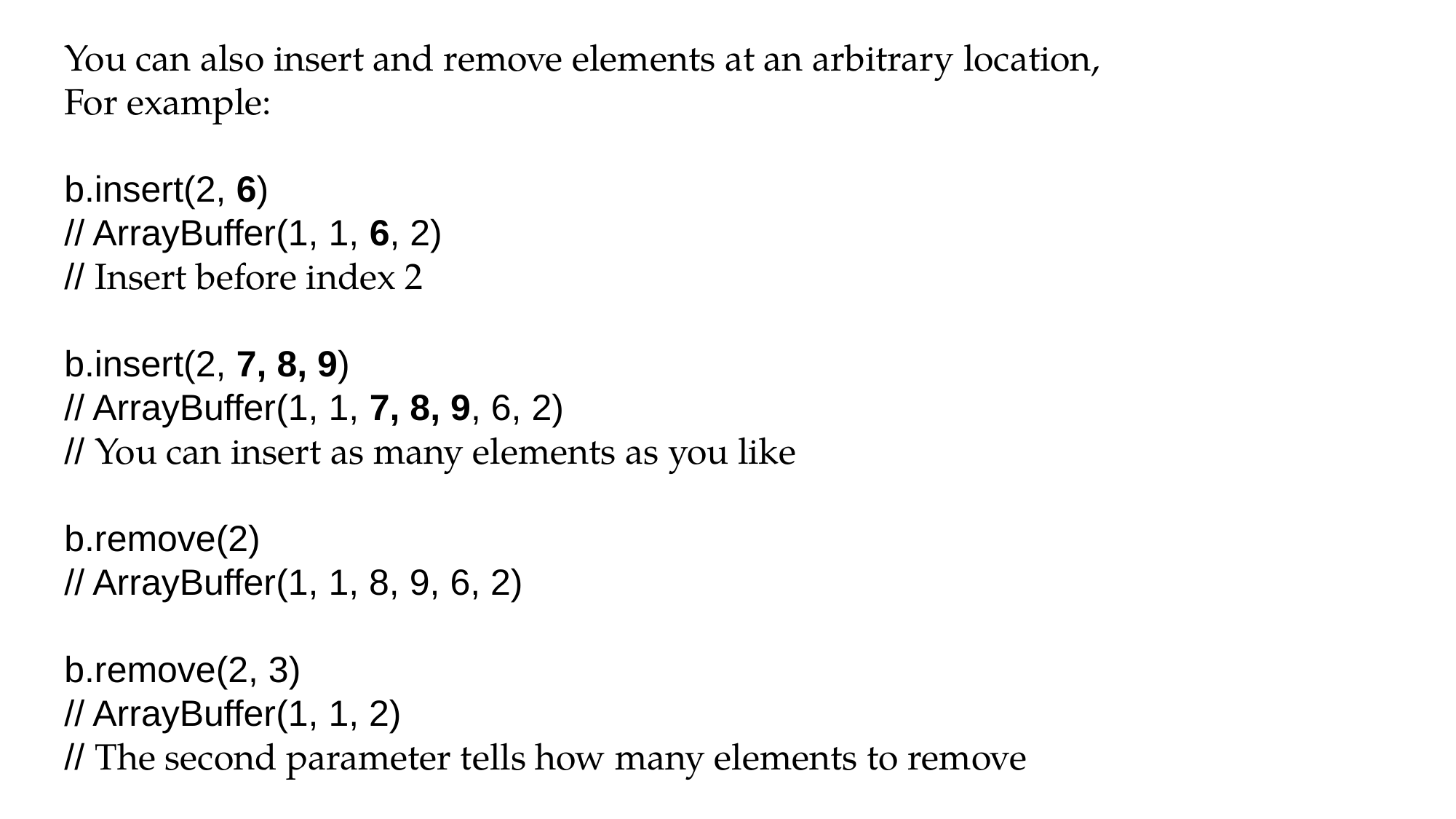

You can also insert and remove elements at an arbitrary location,
For example:

b.insert(2, 6)
// ArrayBuffer(1, 1, 6, 2)
// Insert before index 2

b.insert(2, 7, 8, 9)
// ArrayBuffer(1, 1, 7, 8, 9, 6, 2)
// You can insert as many elements as you like

b.remove(2)
// ArrayBuffer(1, 1, 8, 9, 6, 2)

b.remove(2, 3)
// ArrayBuffer(1, 1, 2)
// The second parameter tells how many elements to remove